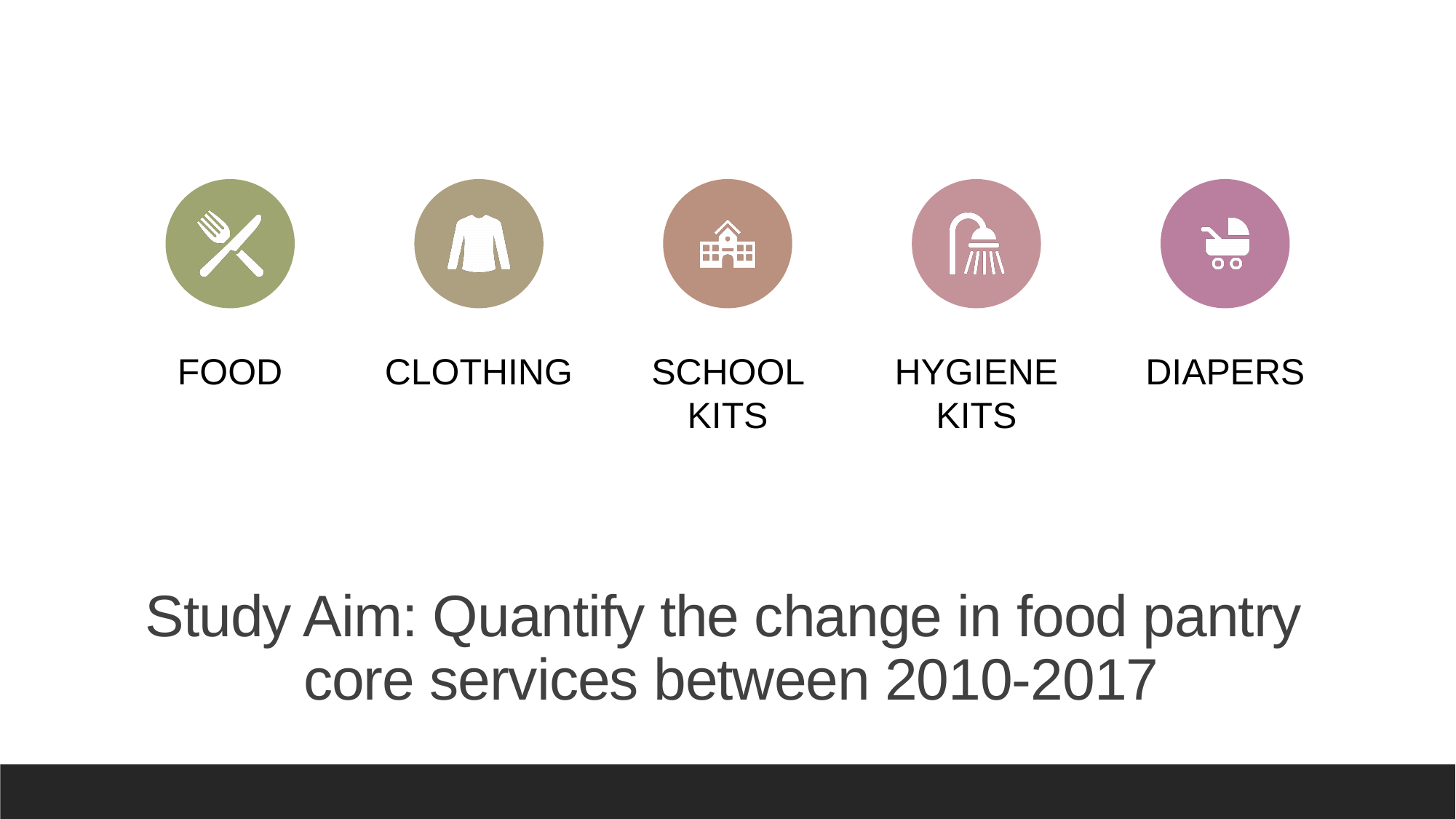

Food
Clothing
School Kits
Hygiene Kits
Diapers
# Study Aim: Quantify the change in food pantry core services between 2010-2017